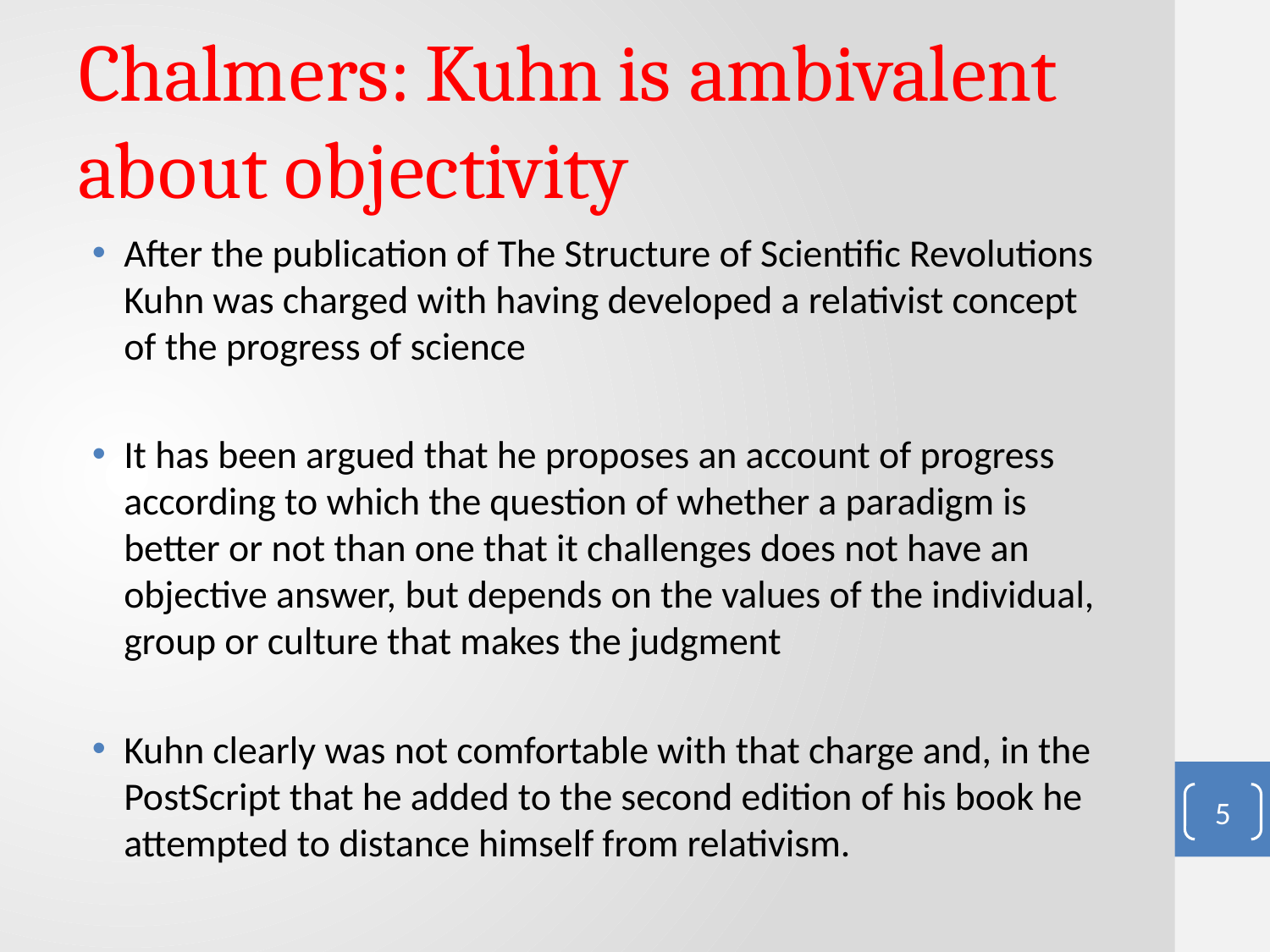

# Chalmers: Kuhn is ambivalent about objectivity
After the publication of The Structure of Scientific Revolutions Kuhn was charged with having developed a relativist concept of the progress of science

It has been argued that he proposes an account of progress according to which the question of whether a paradigm is better or not than one that it challenges does not have an objective answer, but depends on the values of the individual, group or culture that makes the judgment

Kuhn clearly was not comfortable with that charge and, in the PostScript that he added to the second edition of his book he attempted to distance himself from relativism.
5